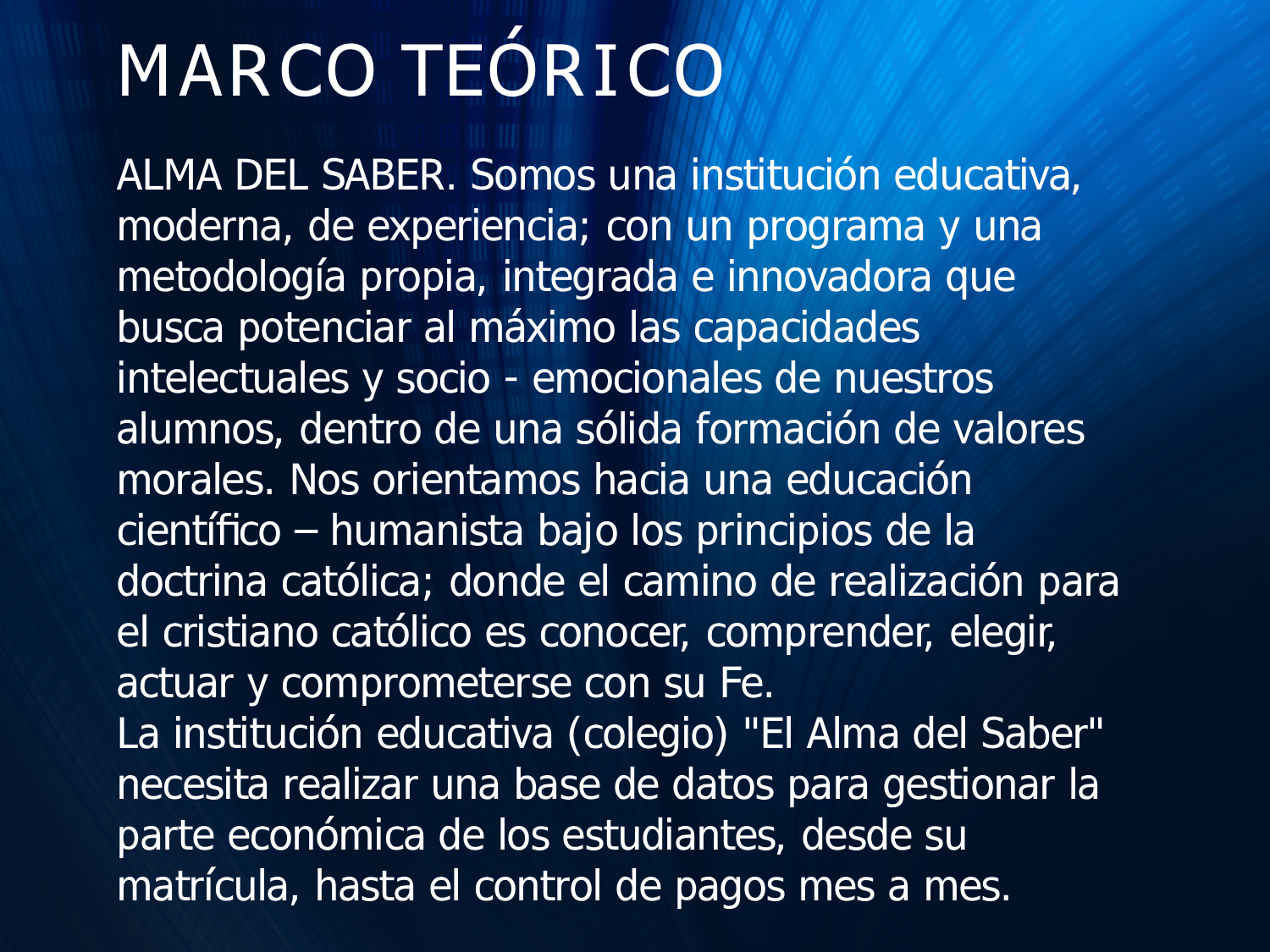

MARCO TEÓRICO

ALMA DEL SABER. Somos una institución educativa, moderna, de experiencia; con un programa y una metodología propia, integrada e innovadora que busca potenciar al máximo las capacidades intelectuales y socio - emocionales de nuestros alumnos, dentro de una sólida formación de valores morales. Nos orientamos hacia una educación científico – humanista bajo los principios de la doctrina católica; donde el camino de realización para el cristiano católico es conocer, comprender, elegir, actuar y comprometerse con su Fe.
La institución educativa (colegio) "El Alma del Saber" necesita realizar una base de datos para gestionar la parte económica de los estudiantes, desde su matrícula, hasta el control de pagos mes a mes.

#